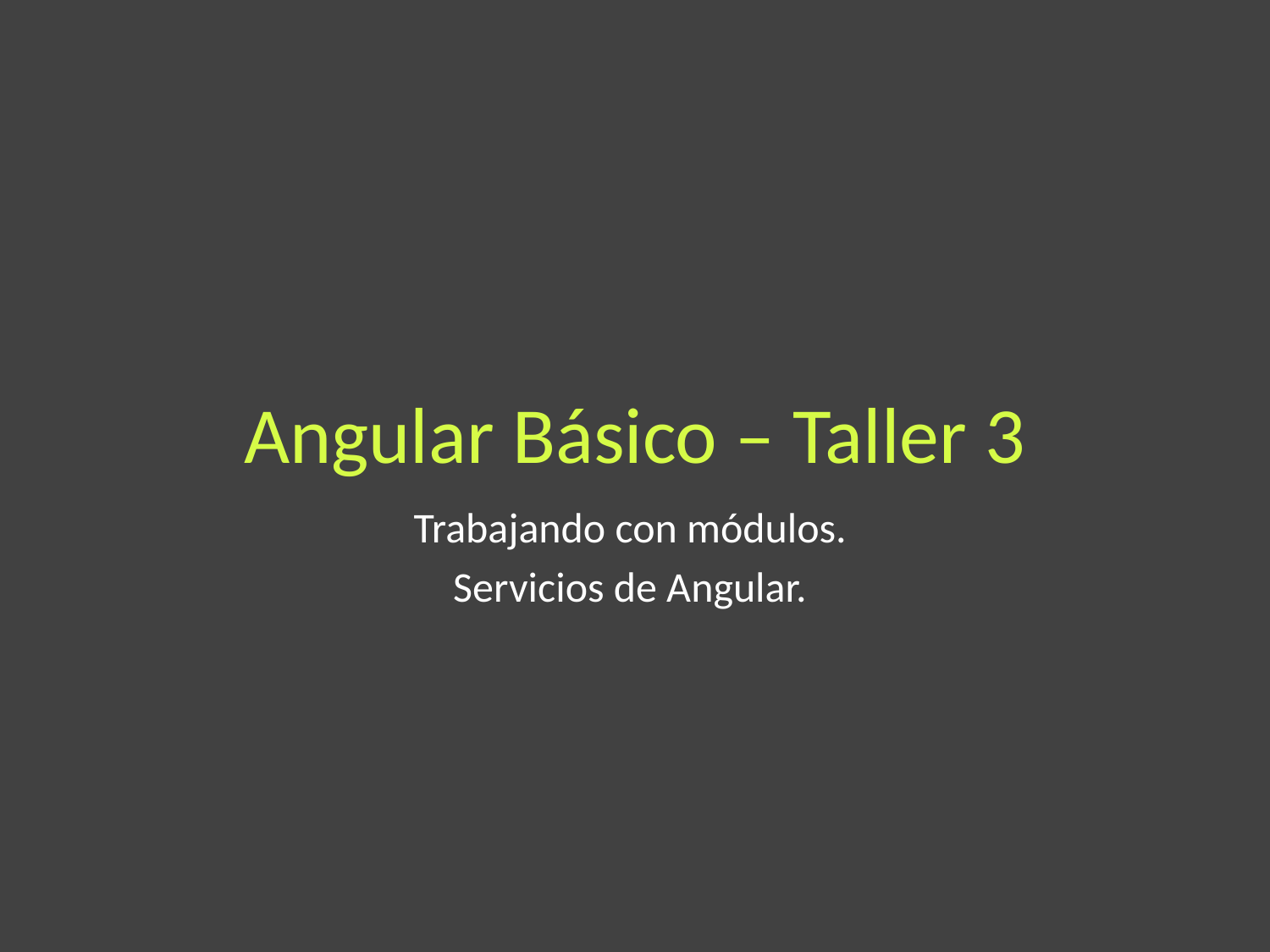

# Angular Básico – Taller 3
Trabajando con módulos.
Servicios de Angular.